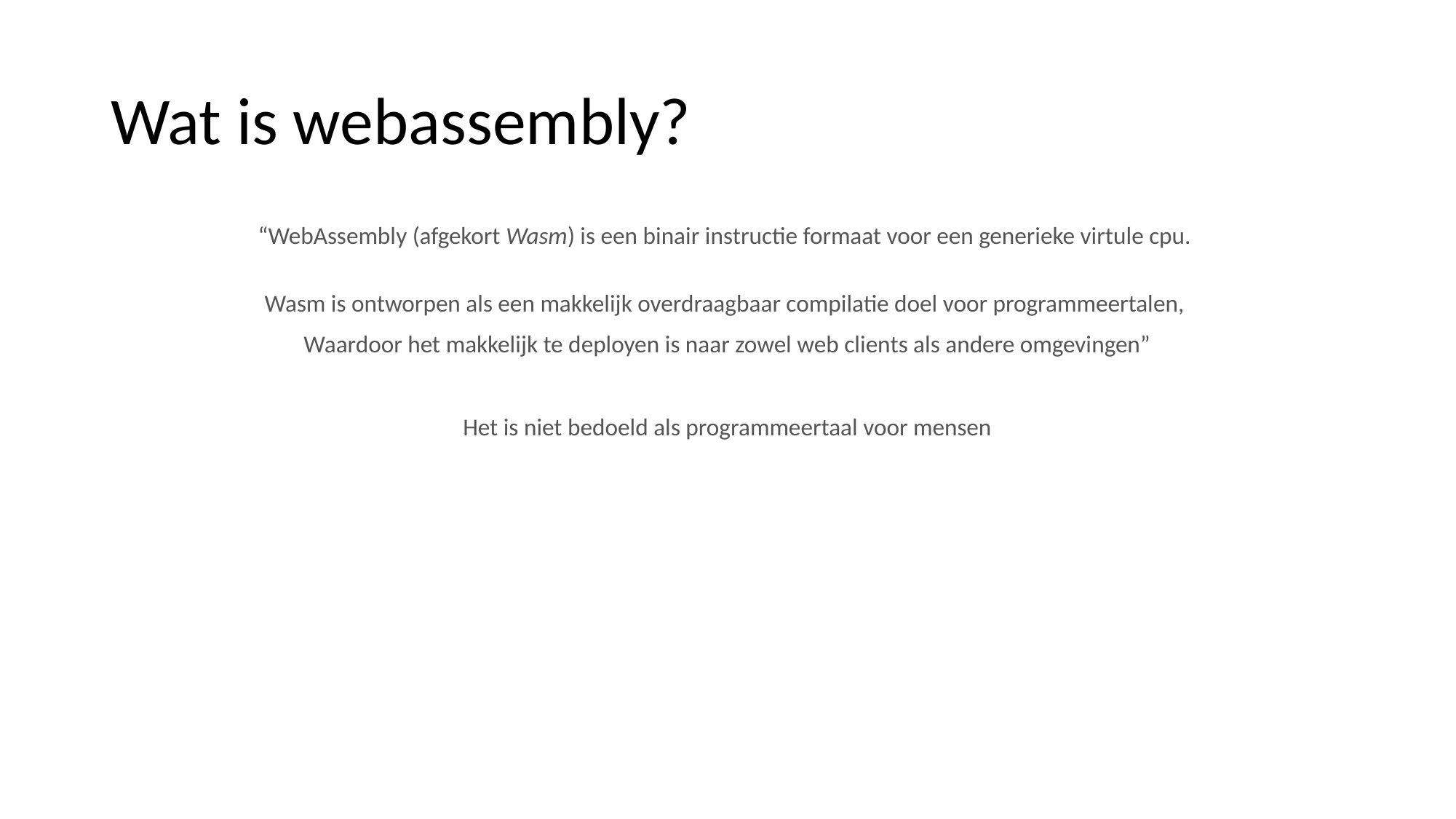

# Wat is webassembly?
“WebAssembly (afgekort Wasm) is een binair instructie formaat voor een generieke virtule cpu.
Wasm is ontworpen als een makkelijk overdraagbaar compilatie doel voor programmeertalen,
Waardoor het makkelijk te deployen is naar zowel web clients als andere omgevingen”

Het is niet bedoeld als programmeertaal voor mensen